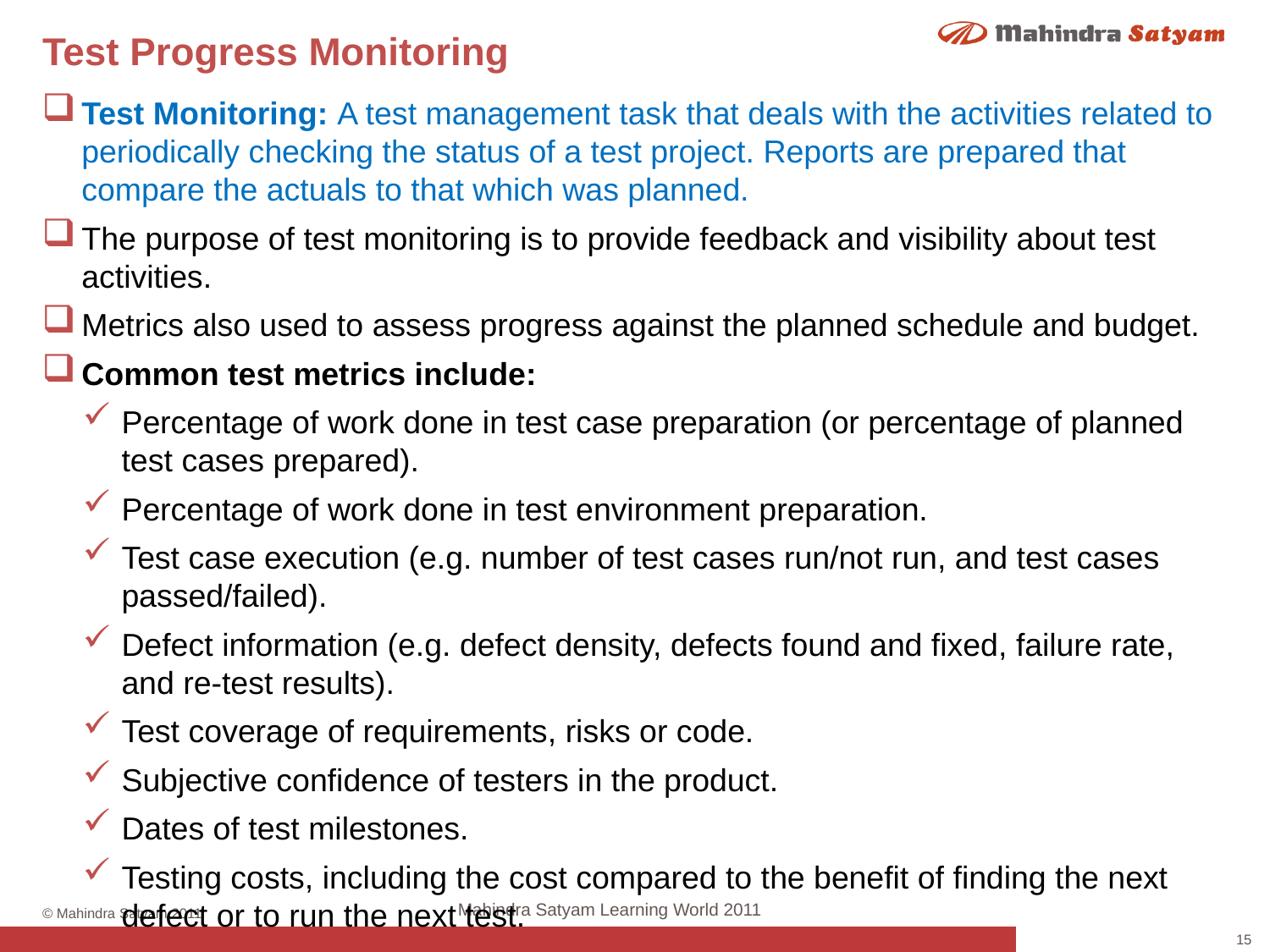

# Test Progress Monitoring
Test Monitoring: A test management task that deals with the activities related to periodically checking the status of a test project. Reports are prepared that compare the actuals to that which was planned.
The purpose of test monitoring is to provide feedback and visibility about test activities.
Metrics also used to assess progress against the planned schedule and budget.
Common test metrics include:
Percentage of work done in test case preparation (or percentage of planned test cases prepared).
Percentage of work done in test environment preparation.
Test case execution (e.g. number of test cases run/not run, and test cases passed/failed).
Defect information (e.g. defect density, defects found and fixed, failure rate, and re-test results).
Test coverage of requirements, risks or code.
Subjective confidence of testers in the product.
Dates of test milestones.
Testing costs, including the cost compared to the benefit of finding the next defect or to run the next test.